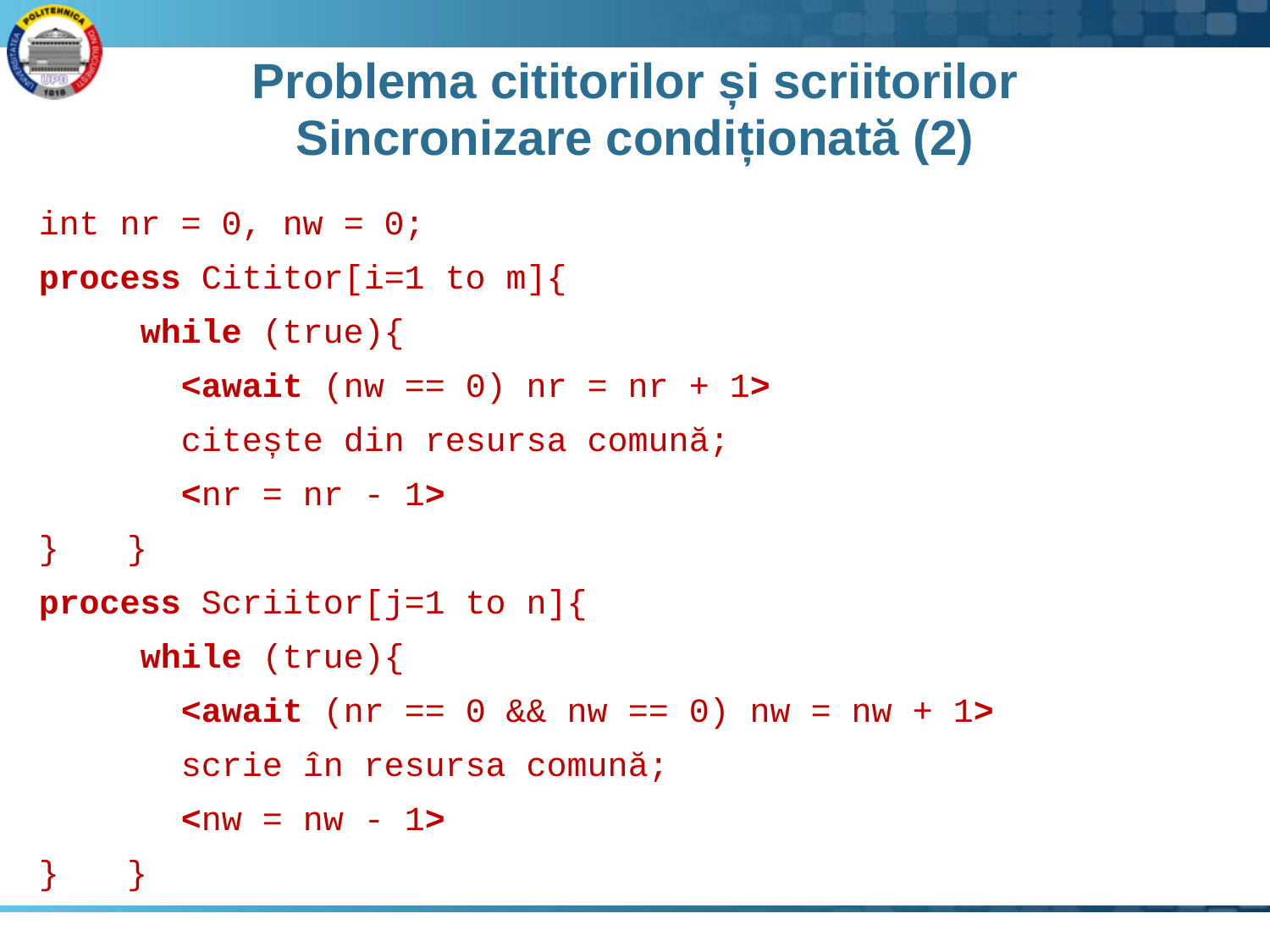

# Problema cititorilor și scriitorilor Sincronizare condiționată (2)
int nr = 0, nw = 0;
process Cititor[i=1 to m]{
     while (true){
       <await (nw == 0) nr = nr + 1>
       citește din resursa comună;
       <nr = nr - 1>
}	   }
process Scriitor[j=1 to n]{
     while (true){
       <await (nr == 0 && nw == 0) nw = nw + 1>
       scrie în resursa comună;
       <nw = nw - 1>
}	   }